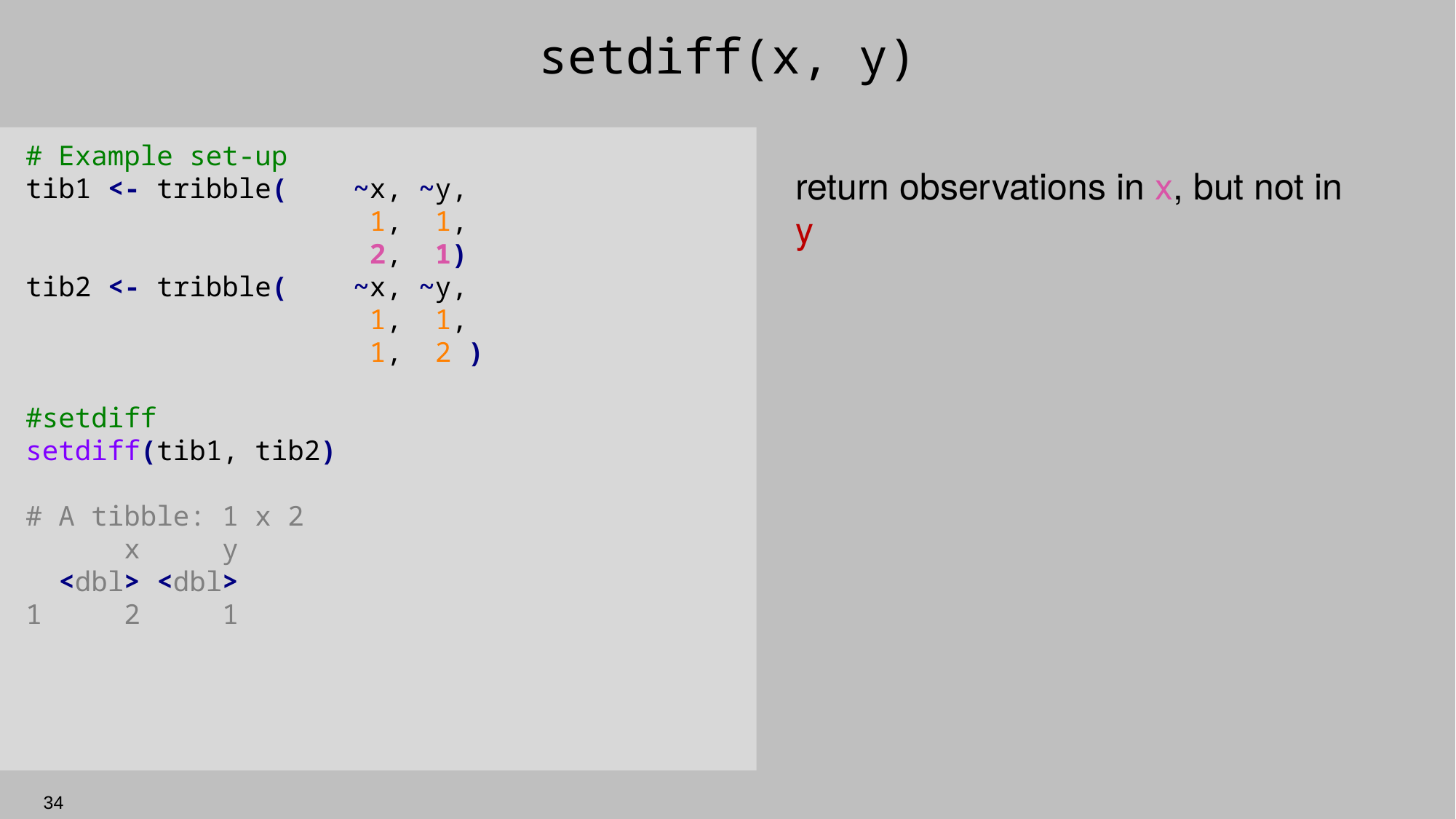

# setdiff(x, y)
# Example set-up
tib1 <- tribble( 	~x, ~y,
			 1,  1,
			 2,  1)
tib2 <- tribble(	~x, ~y,
  			 1,  1,
			 1,  2 )

#setdiff
setdiff(tib1, tib2)

# A tibble: 1 x 2
      x     y
  <dbl> <dbl>
1     2     1
return observations in x, but not in y